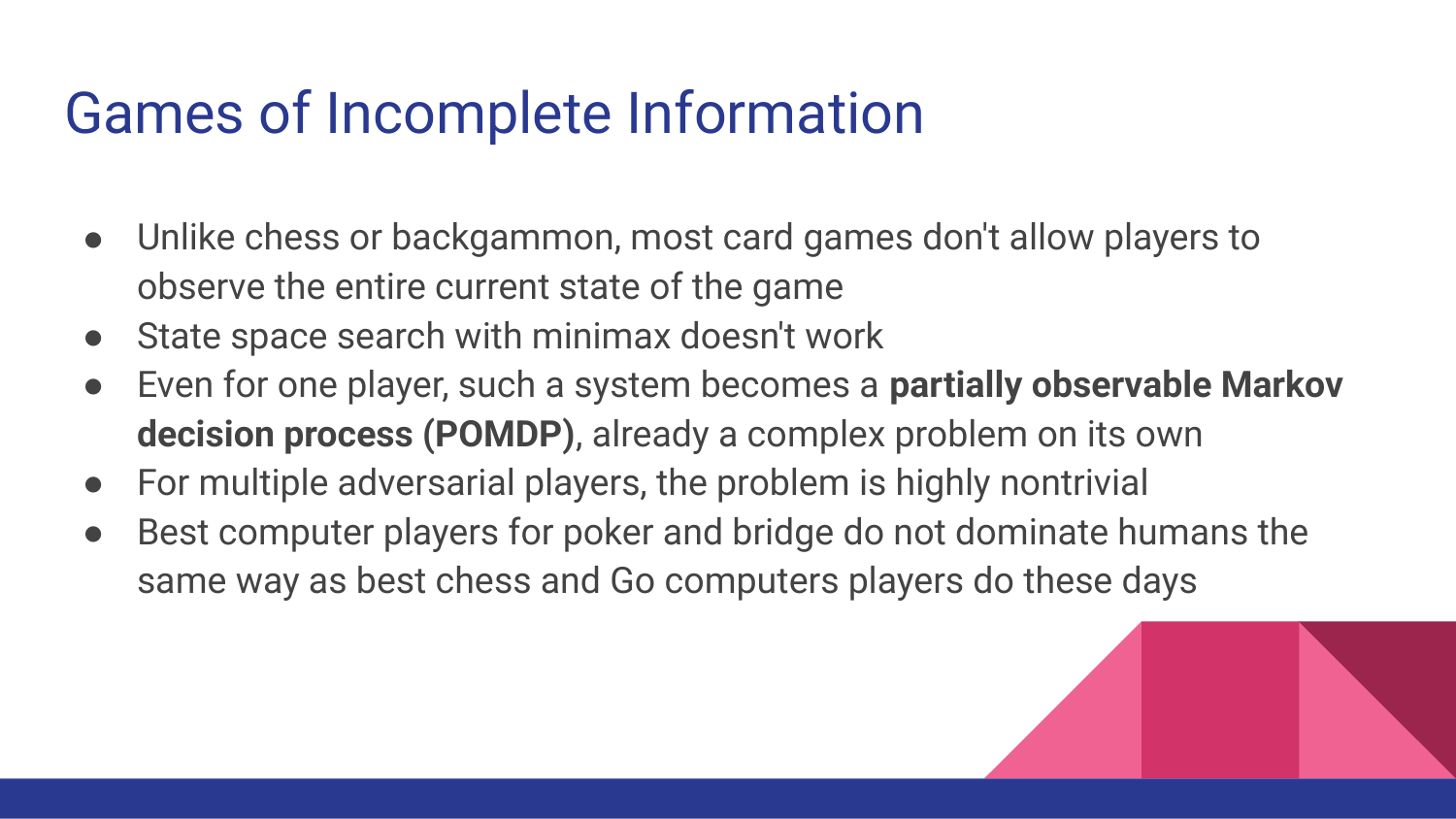

# Games of Incomplete Information
Unlike chess or backgammon, most card games don't allow players to observe the entire current state of the game
State space search with minimax doesn't work
Even for one player, such a system becomes a partially observable Markov decision process (POMDP), already a complex problem on its own
For multiple adversarial players, the problem is highly nontrivial
Best computer players for poker and bridge do not dominate humans the same way as best chess and Go computers players do these days